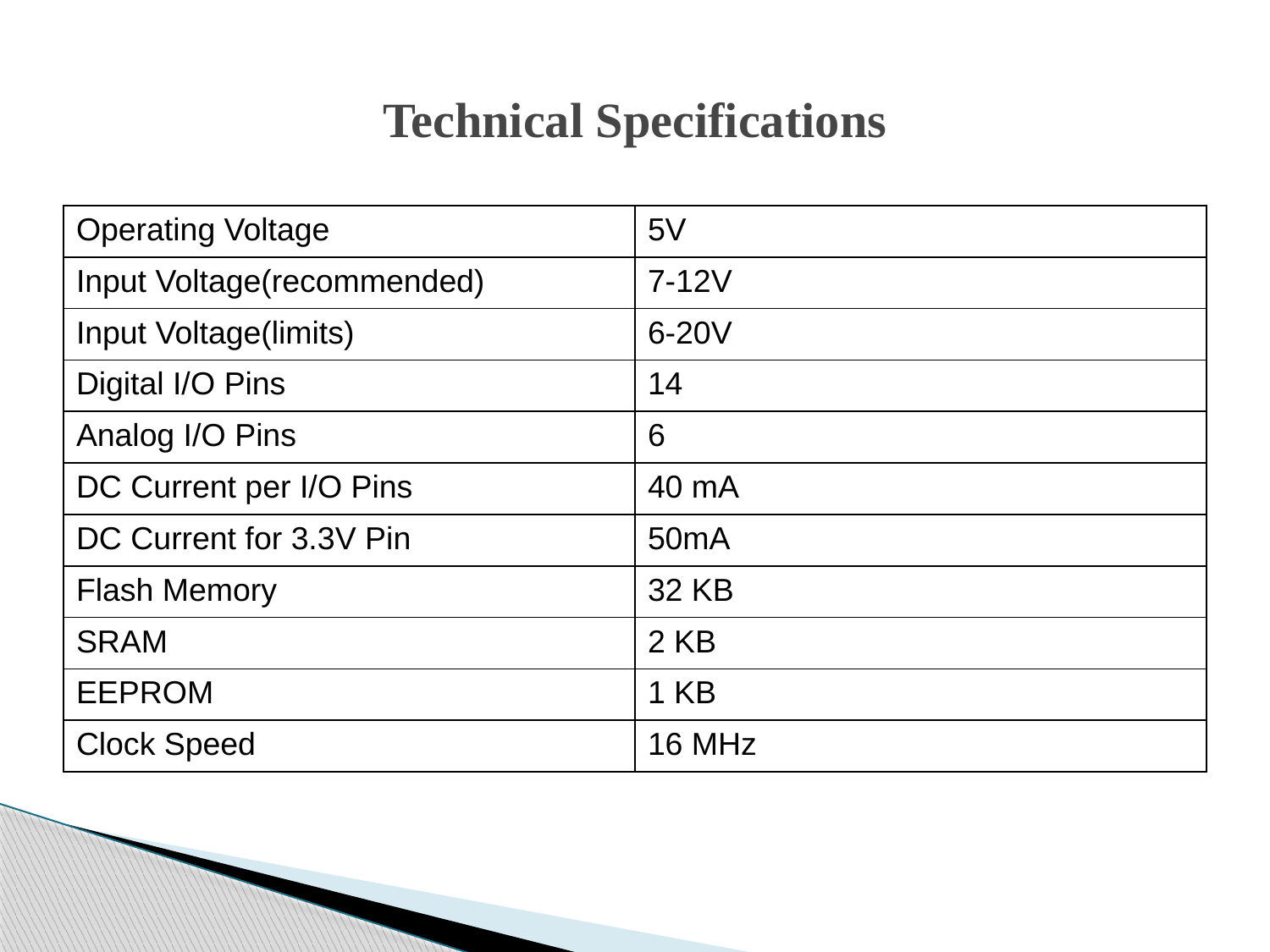

# Technical Specifications
| Operating Voltage | 5V |
| --- | --- |
| Input Voltage(recommended) | 7-12V |
| Input Voltage(limits) | 6-20V |
| Digital I/O Pins | 14 |
| Analog I/O Pins | 6 |
| DC Current per I/O Pins | 40 mA |
| DC Current for 3.3V Pin | 50mA |
| Flash Memory | 32 KB |
| SRAM | 2 KB |
| EEPROM | 1 KB |
| Clock Speed | 16 MHz |